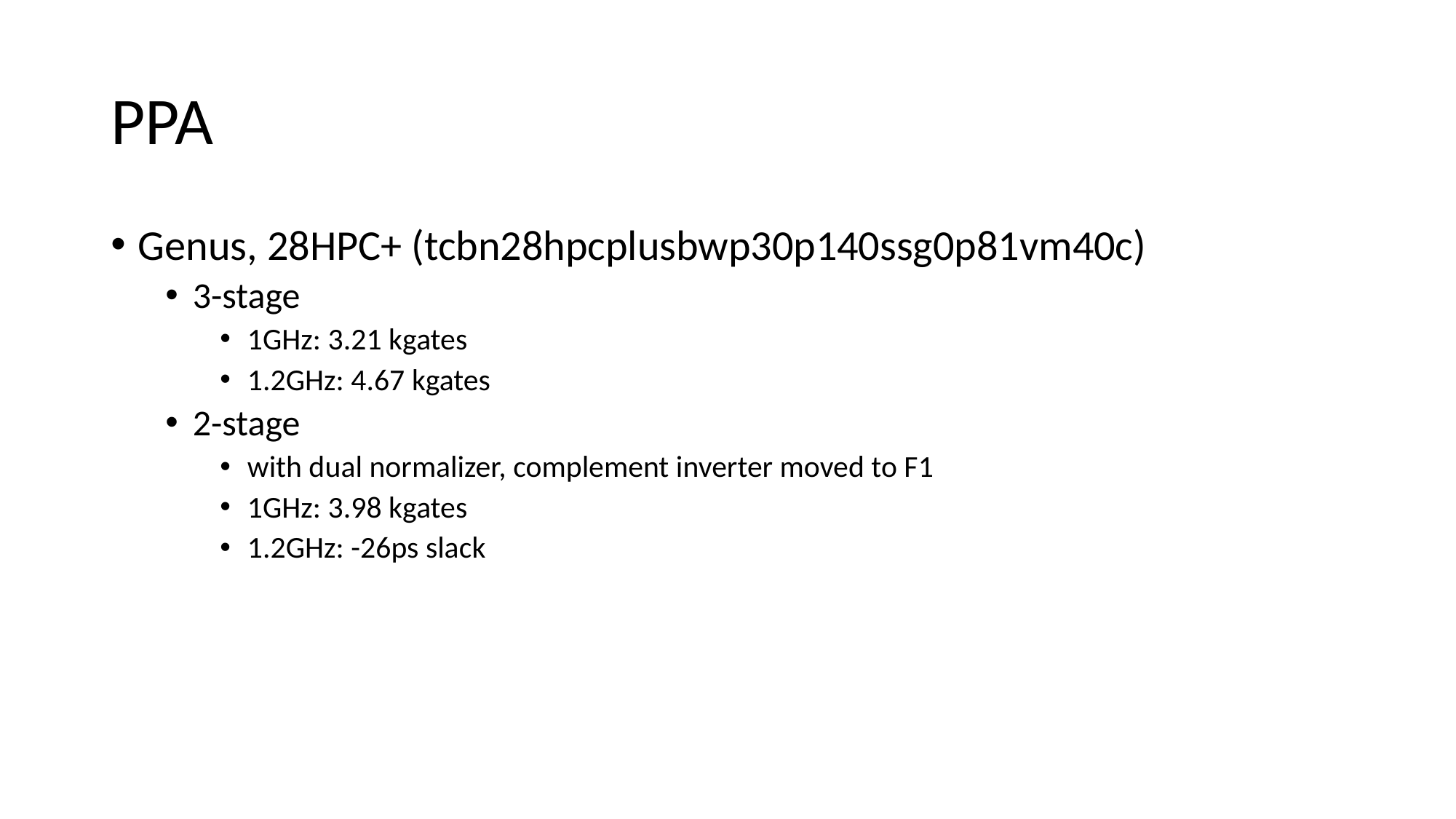

# PPA
Genus, 28HPC+ (tcbn28hpcplusbwp30p140ssg0p81vm40c)
3-stage
1GHz: 3.21 kgates
1.2GHz: 4.67 kgates
2-stage
with dual normalizer, complement inverter moved to F1
1GHz: 3.98 kgates
1.2GHz: -26ps slack